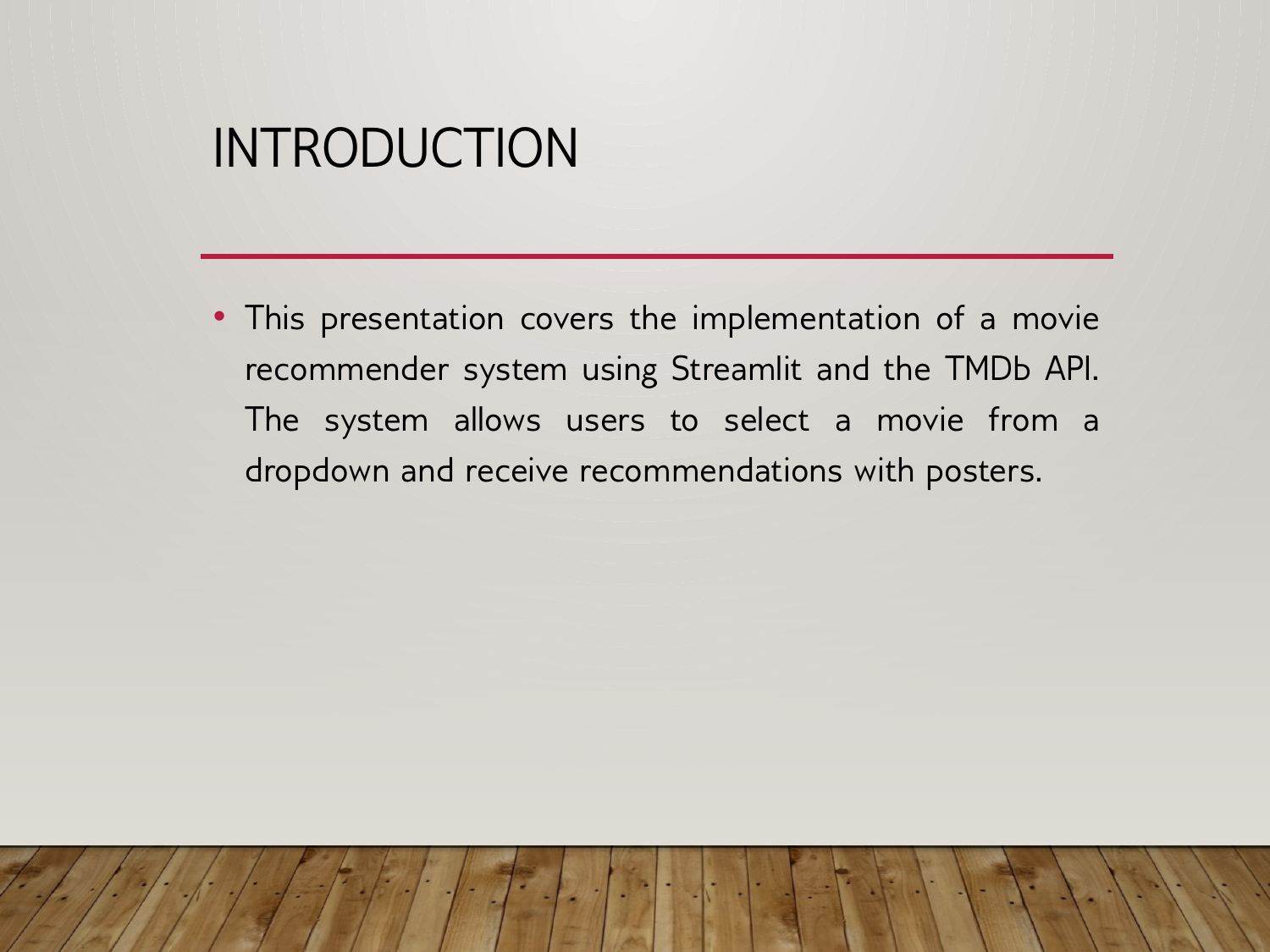

# Introduction
This presentation covers the implementation of a movie recommender system using Streamlit and the TMDb API. The system allows users to select a movie from a dropdown and receive recommendations with posters.